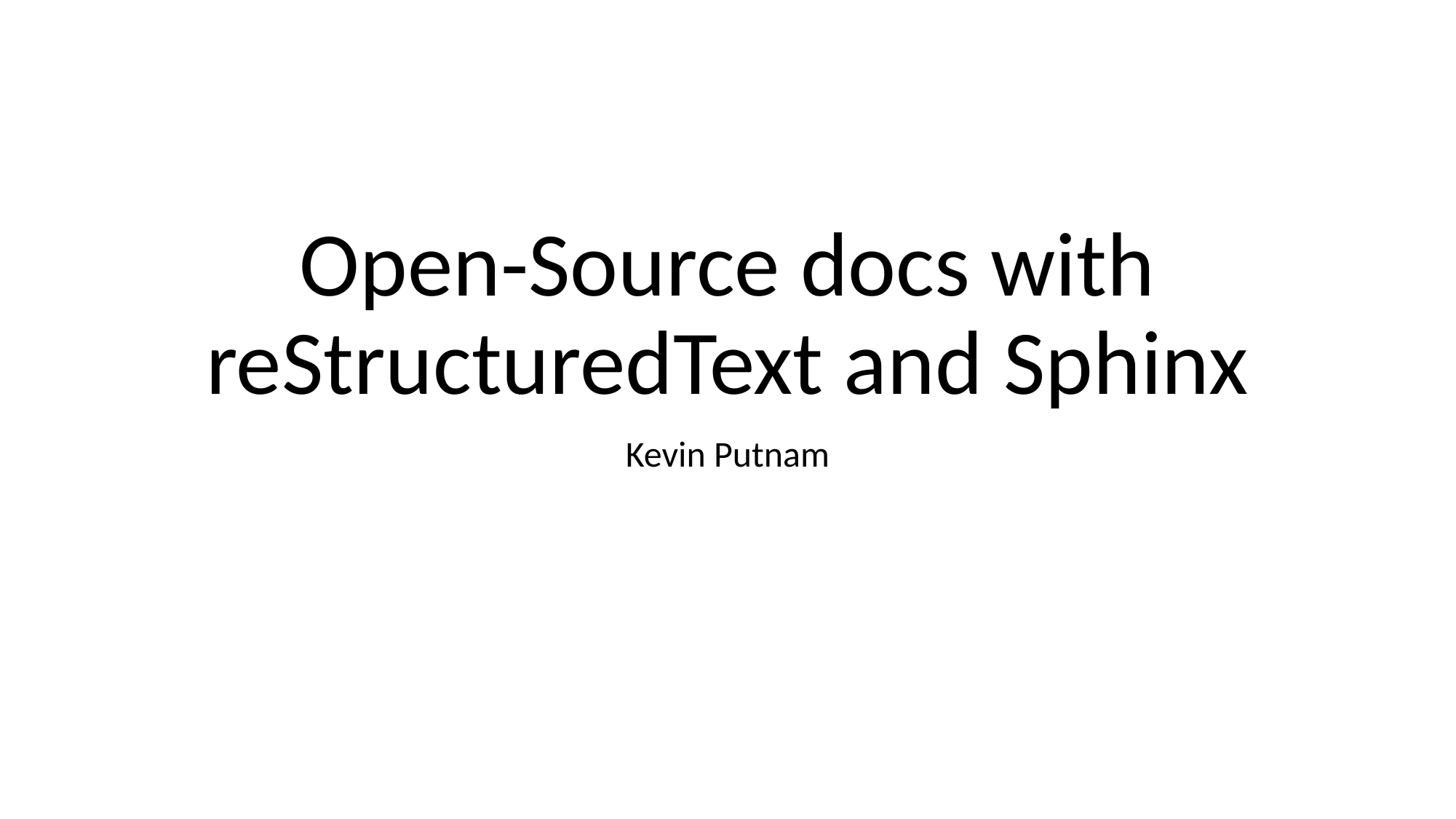

# Open-Source docs with reStructuredText and Sphinx
Kevin Putnam